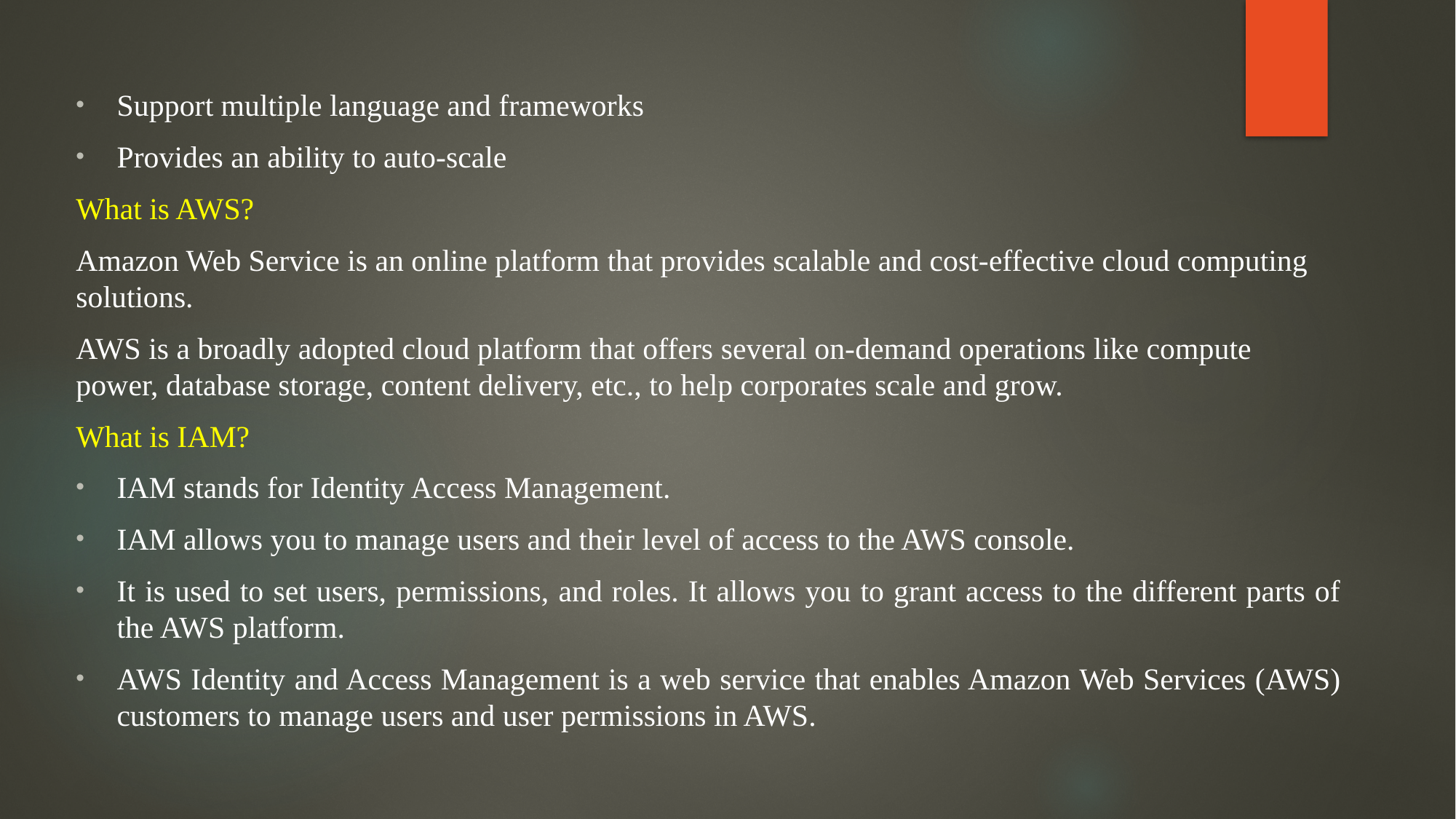

Support multiple language and frameworks
Provides an ability to auto-scale
What is AWS?
Amazon Web Service is an online platform that provides scalable and cost-effective cloud computing solutions.
AWS is a broadly adopted cloud platform that offers several on-demand operations like compute power, database storage, content delivery, etc., to help corporates scale and grow.
What is IAM?
IAM stands for Identity Access Management.
IAM allows you to manage users and their level of access to the AWS console.
It is used to set users, permissions, and roles. It allows you to grant access to the different parts of the AWS platform.
AWS Identity and Access Management is a web service that enables Amazon Web Services (AWS) customers to manage users and user permissions in AWS.